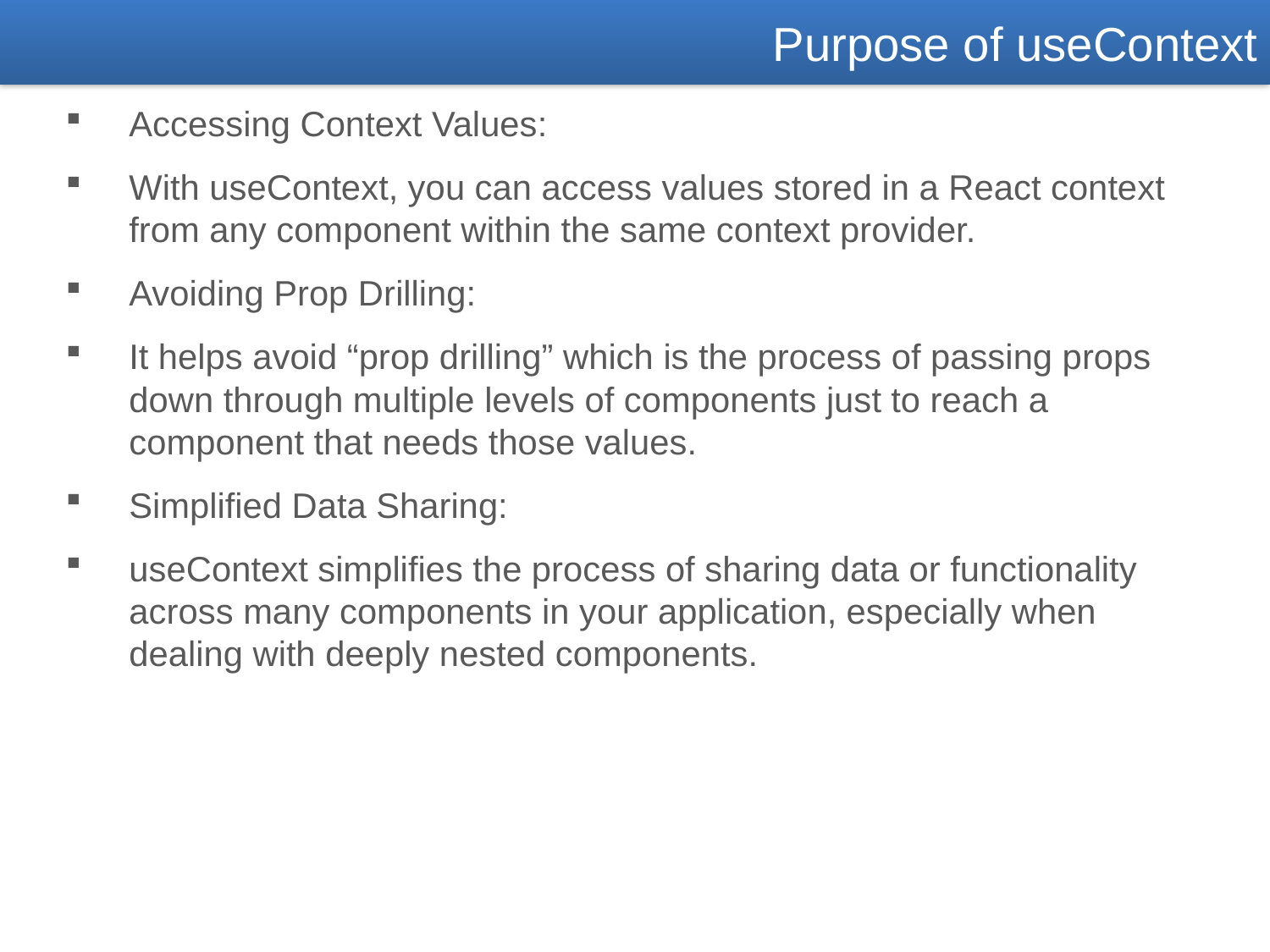

Purpose of useContext
Accessing Context Values:
With useContext, you can access values stored in a React context from any component within the same context provider.
Avoiding Prop Drilling:
It helps avoid “prop drilling” which is the process of passing props down through multiple levels of components just to reach a component that needs those values.
Simplified Data Sharing:
useContext simplifies the process of sharing data or functionality across many components in your application, especially when dealing with deeply nested components.